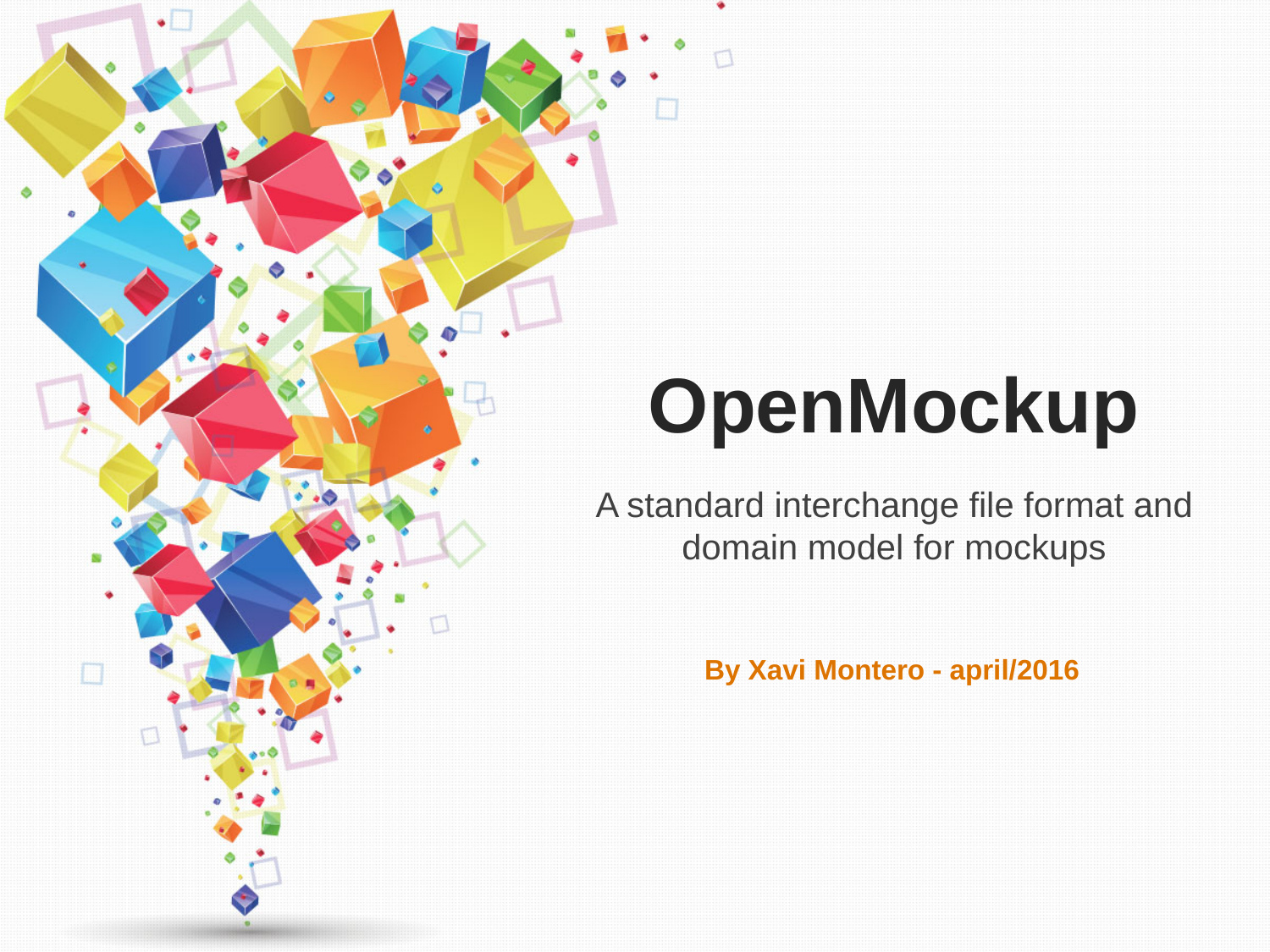

# OpenMockup
A standard interchange file format and domain model for mockups
By Xavi Montero - april/2016